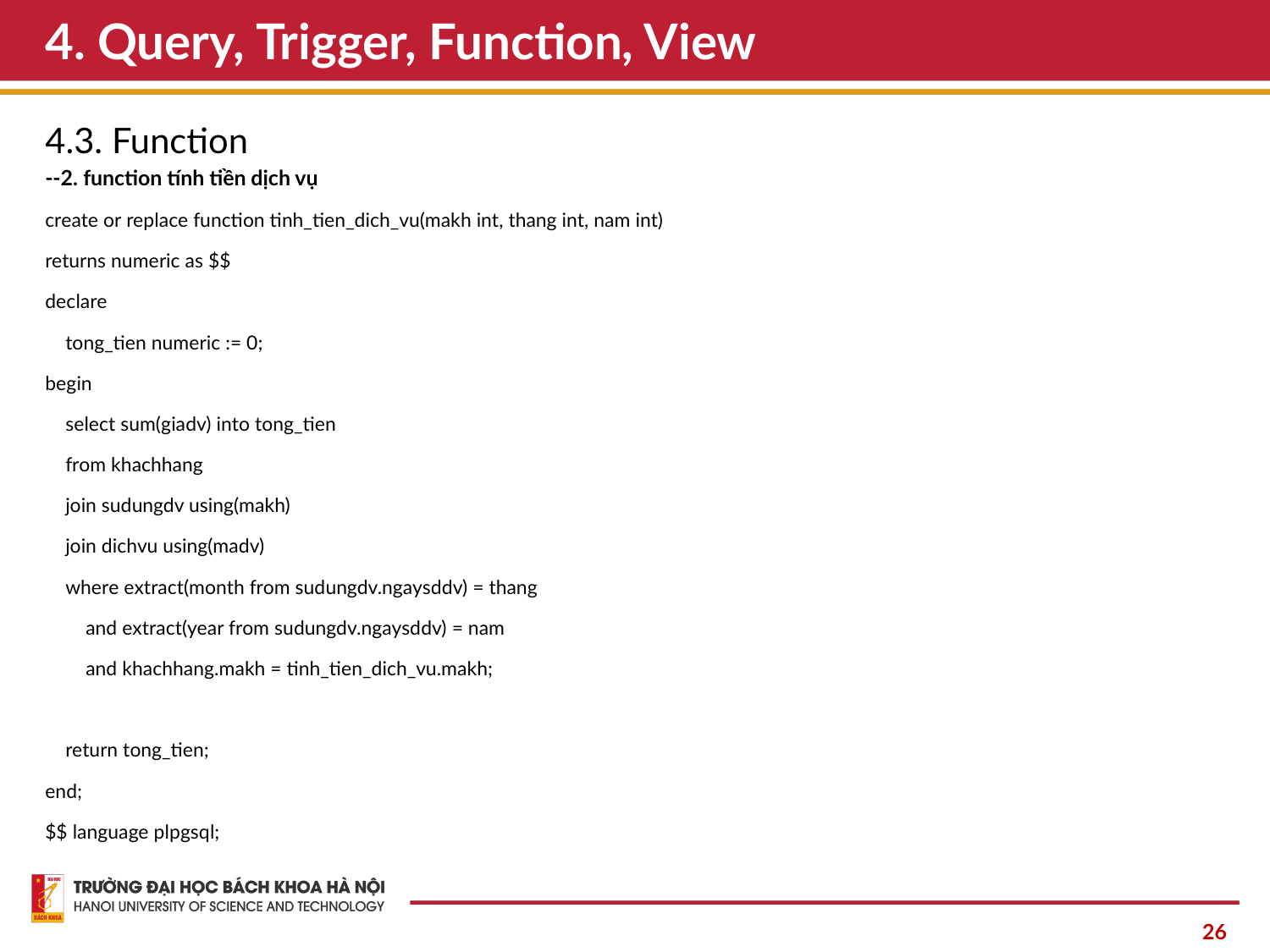

# 4. Query, Trigger, Function, View
4.3. Function
--2. function tính tiền dịch vụ
create or replace function tinh_tien_dich_vu(makh int, thang int, nam int)
returns numeric as $$
declare
    tong_tien numeric := 0;
begin
    select sum(giadv) into tong_tien
    from khachhang
    join sudungdv using(makh)
    join dichvu using(madv)
    where extract(month from sudungdv.ngaysddv) = thang
        and extract(year from sudungdv.ngaysddv) = nam
        and khachhang.makh = tinh_tien_dich_vu.makh;

    return tong_tien;
end;
$$ language plpgsql;

26